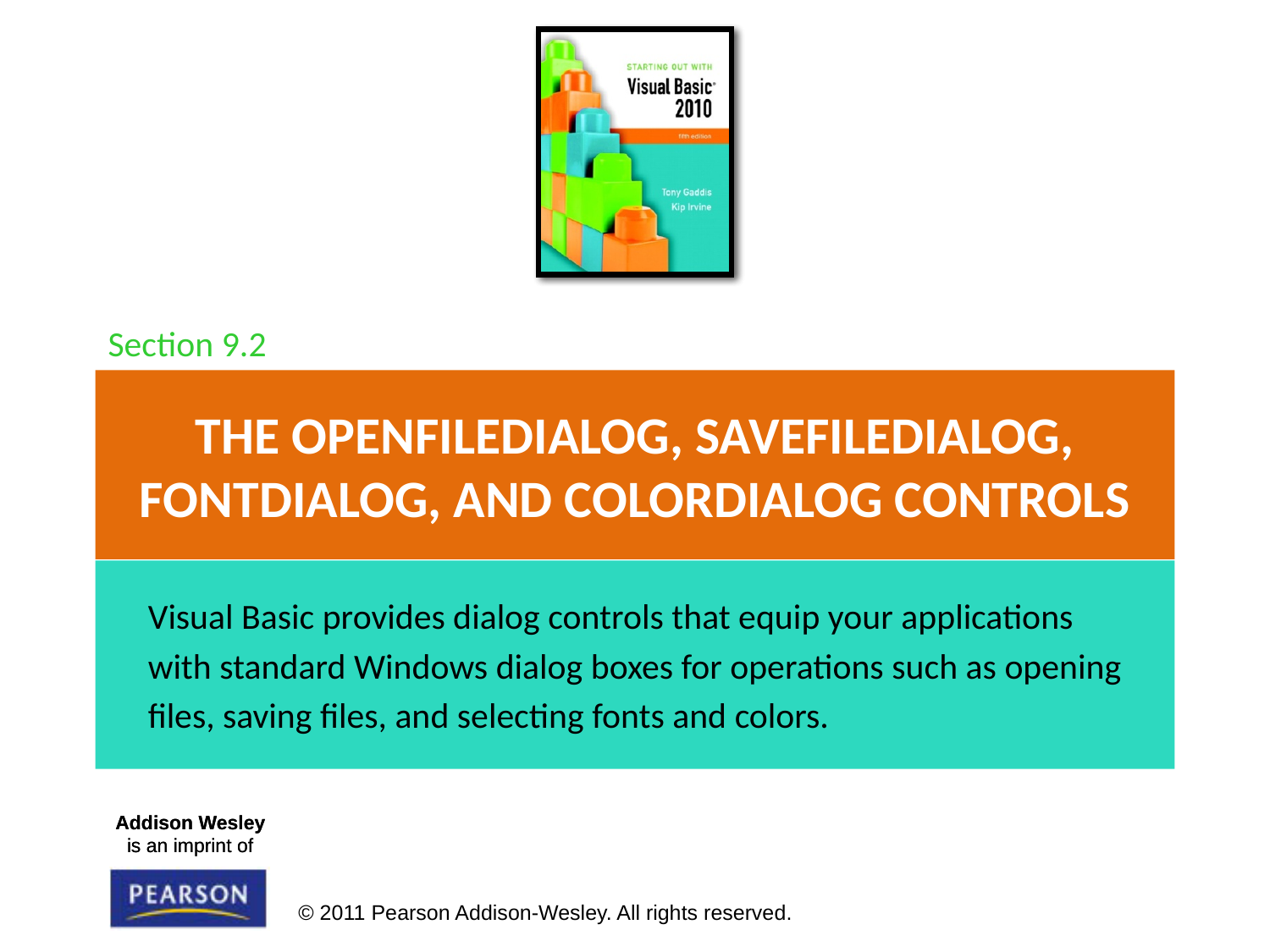

Section 9.2
# The OpenFileDialog, SaveFileDialog, FontDialog, and ColorDialog Controls
Visual Basic provides dialog controls that equip your applications
with standard Windows dialog boxes for operations such as opening
files, saving files, and selecting fonts and colors.